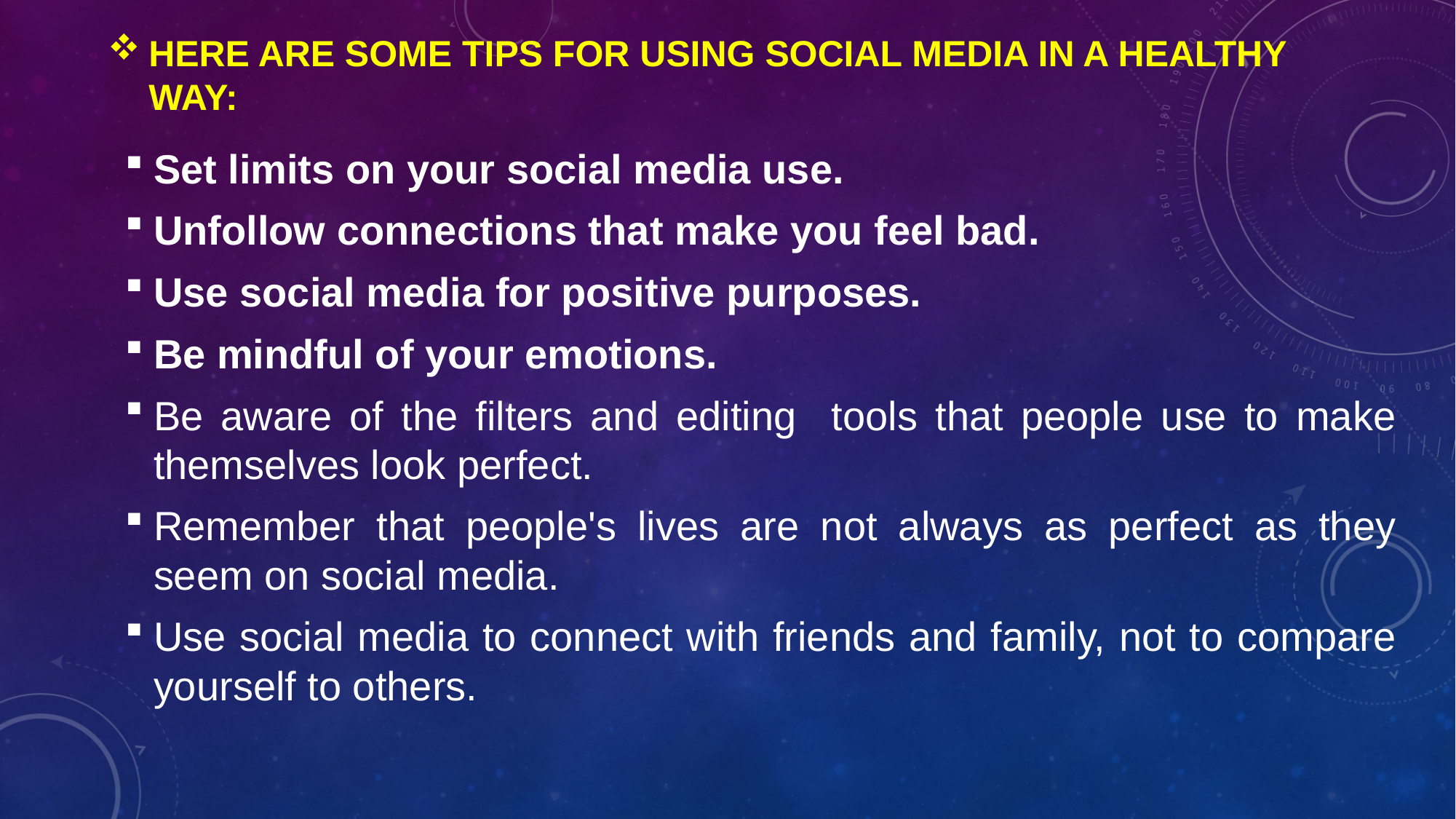

# Here are some tips for using social media in a healthy way:
Set limits on your social media use.
Unfollow connections that make you feel bad.
Use social media for positive purposes.
Be mindful of your emotions.
Be aware of the filters and editing  tools that people use to make themselves look perfect.
Remember that people's lives are not always as perfect as they seem on social media.
Use social media to connect with friends and family, not to compare yourself to others.